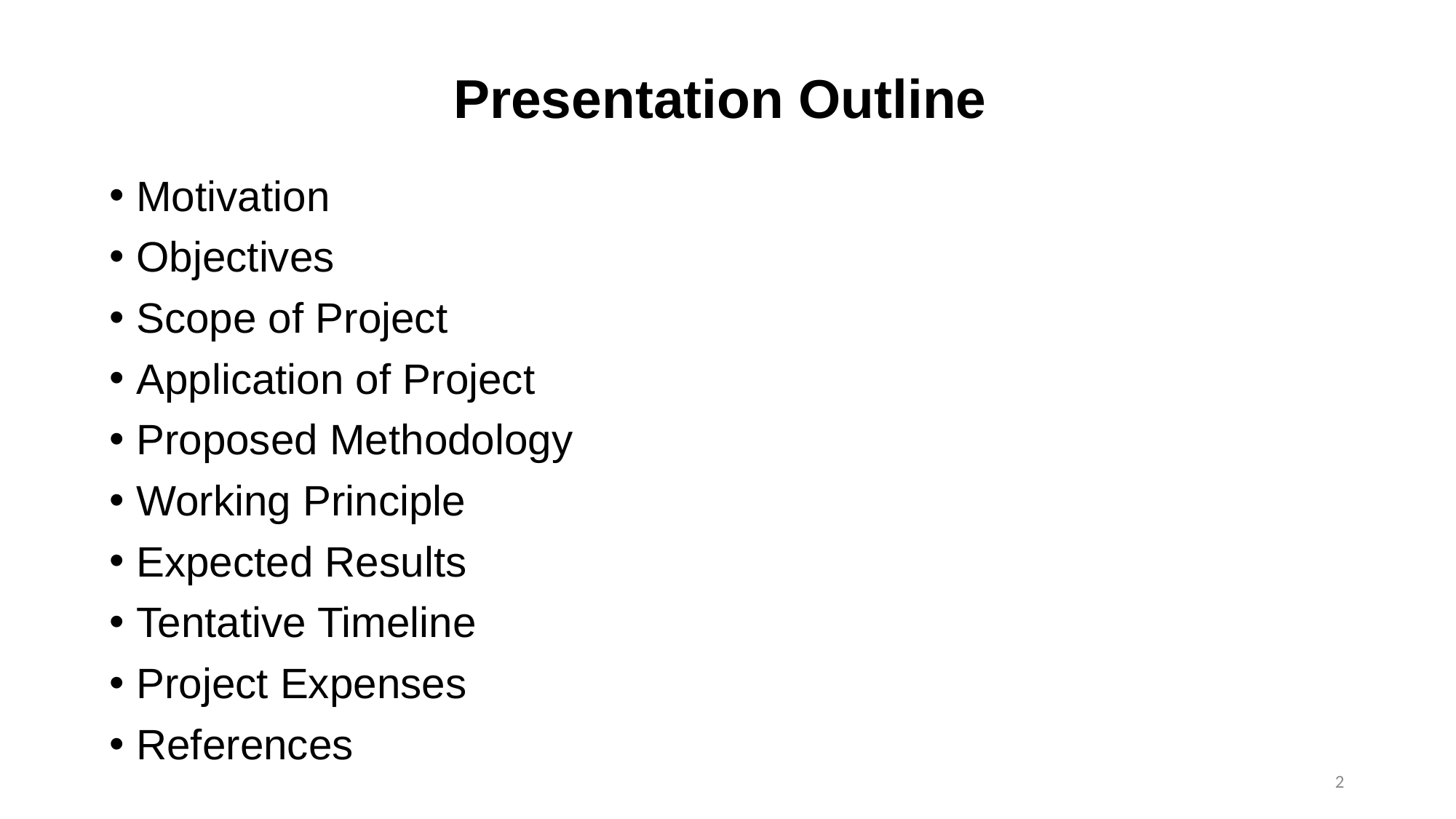

# Presentation Outline
Motivation
Objectives
Scope of Project
Application of Project
Proposed Methodology
Working Principle
Expected Results
Tentative Timeline
Project Expenses
References

2